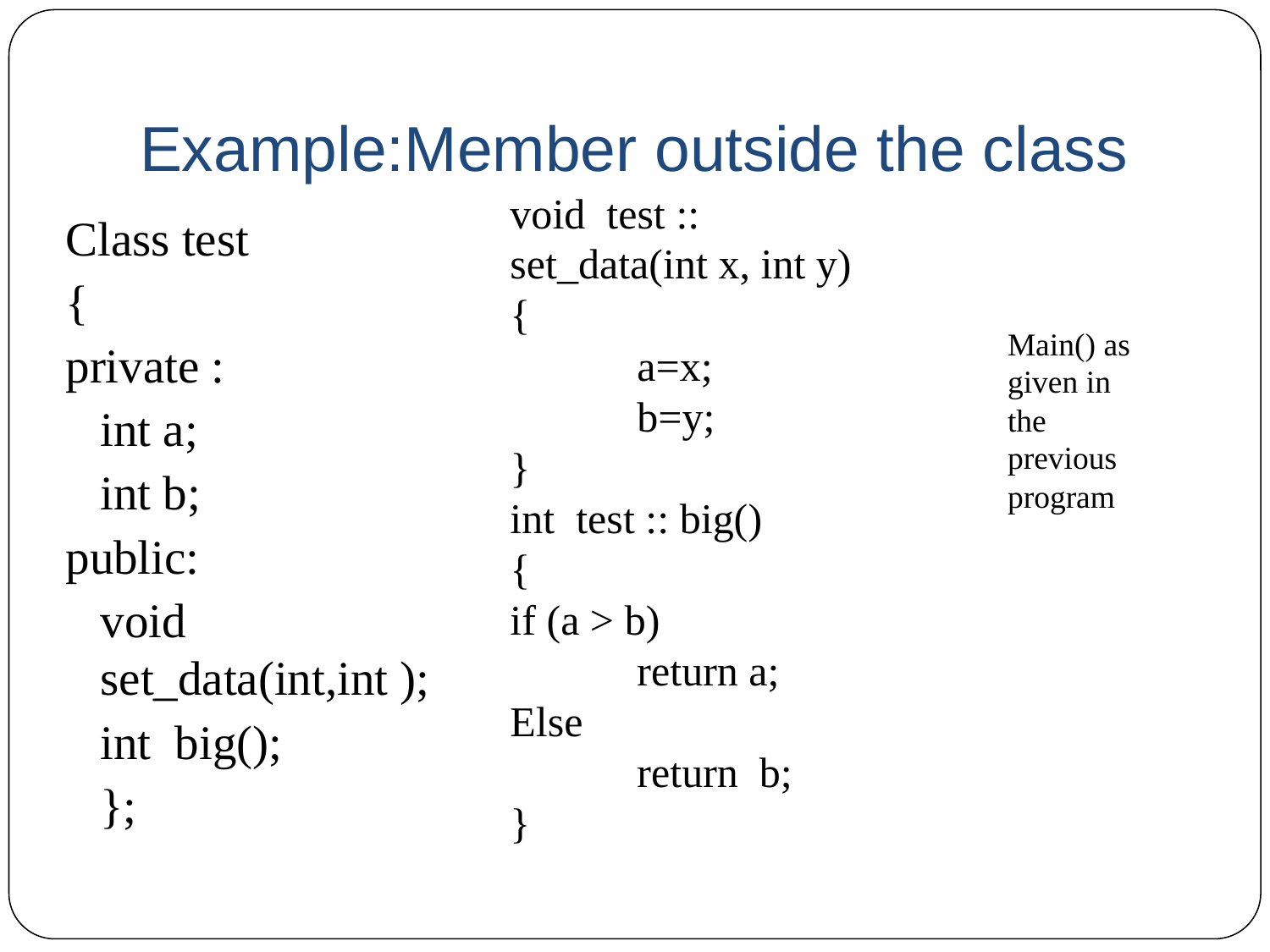

# Example:Member outside the class
void  test :: set_data(int x, int y)
{
	a=x;
	b=y;
}
int  test :: big()
{
if (a > b)
	return a;
Else
	return  b;
}

Class test
{
private :
	int a;
	int b;
public:
	void set_data(int,int );
	int  big();
	};

Main() as given in the previous program